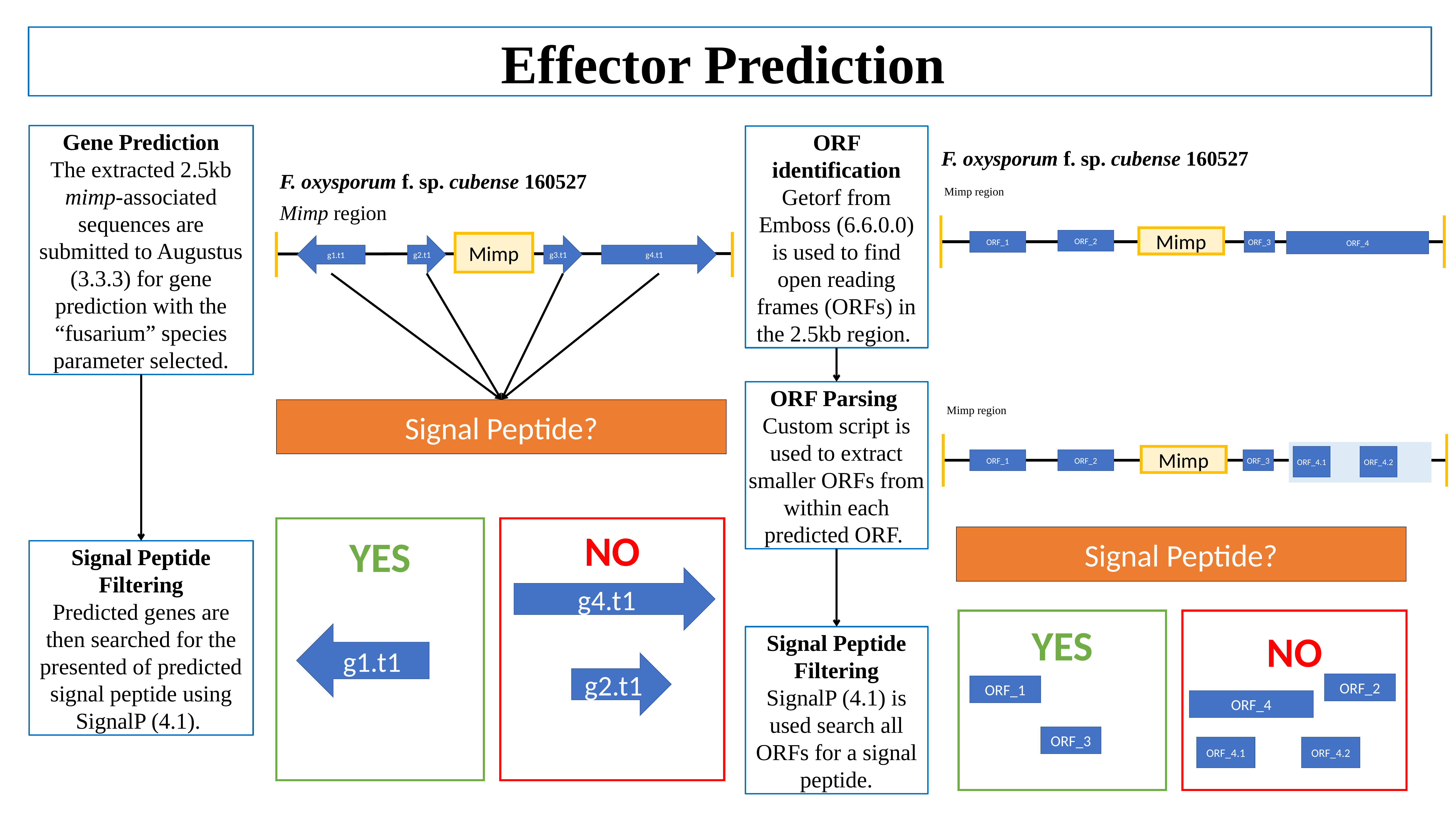

Effector Prediction
Gene Prediction
The extracted 2.5kb mimp-associated sequences are submitted to Augustus (3.3.3) for gene prediction with the “fusarium” species parameter selected.
ORF identification
Getorf from Emboss (6.6.0.0) is used to find open reading frames (ORFs) in the 2.5kb region.
F. oxysporum f. sp. cubense 160527
F. oxysporum f. sp. cubense 160527
Mimp region
Mimp
ORF_2
ORF_1
ORF_3
ORF_4
Mimp region
Mimp
g4.t1
g2.t1
g3.t1
g1.t1
ORF Parsing
Custom script is used to extract smaller ORFs from within each predicted ORF.
Signal Peptide?
Mimp region
Mimp

ORF_4.1
ORF_4.2
ORF_1
ORF_2
ORF_3
NO

g4.t1
g2.t1

YES

g1.t1
Signal Peptide?
Signal Peptide Filtering
Predicted genes are then searched for the presented of predicted signal peptide using SignalP (4.1).

YES

NO

Signal Peptide Filtering
SignalP (4.1) is used search all ORFs for a signal peptide.
ORF_2
ORF_1
ORF_4
ORF_3
ORF_4.1
ORF_4.2